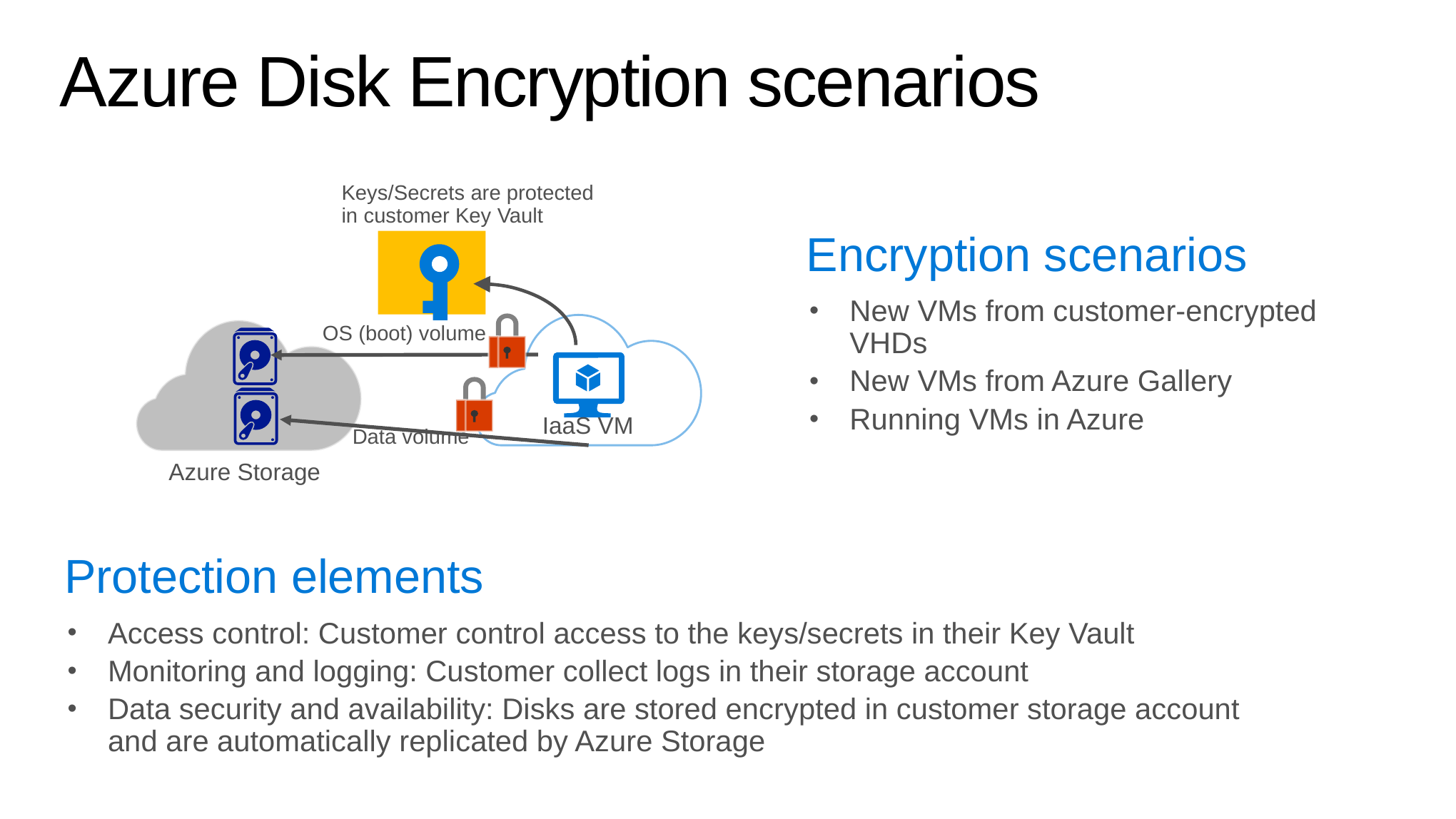

# Azure Disk Encryption scenarios
Keys/Secrets are protected in customer Key Vault
Encryption scenarios
New VMs from customer-encrypted VHDs
New VMs from Azure Gallery
Running VMs in Azure

OS (boot) volume

IaaS VM
Data volume
Azure Storage
Protection elements
Access control: Customer control access to the keys/secrets in their Key Vault
Monitoring and logging: Customer collect logs in their storage account
Data security and availability: Disks are stored encrypted in customer storage account and are automatically replicated by Azure Storage